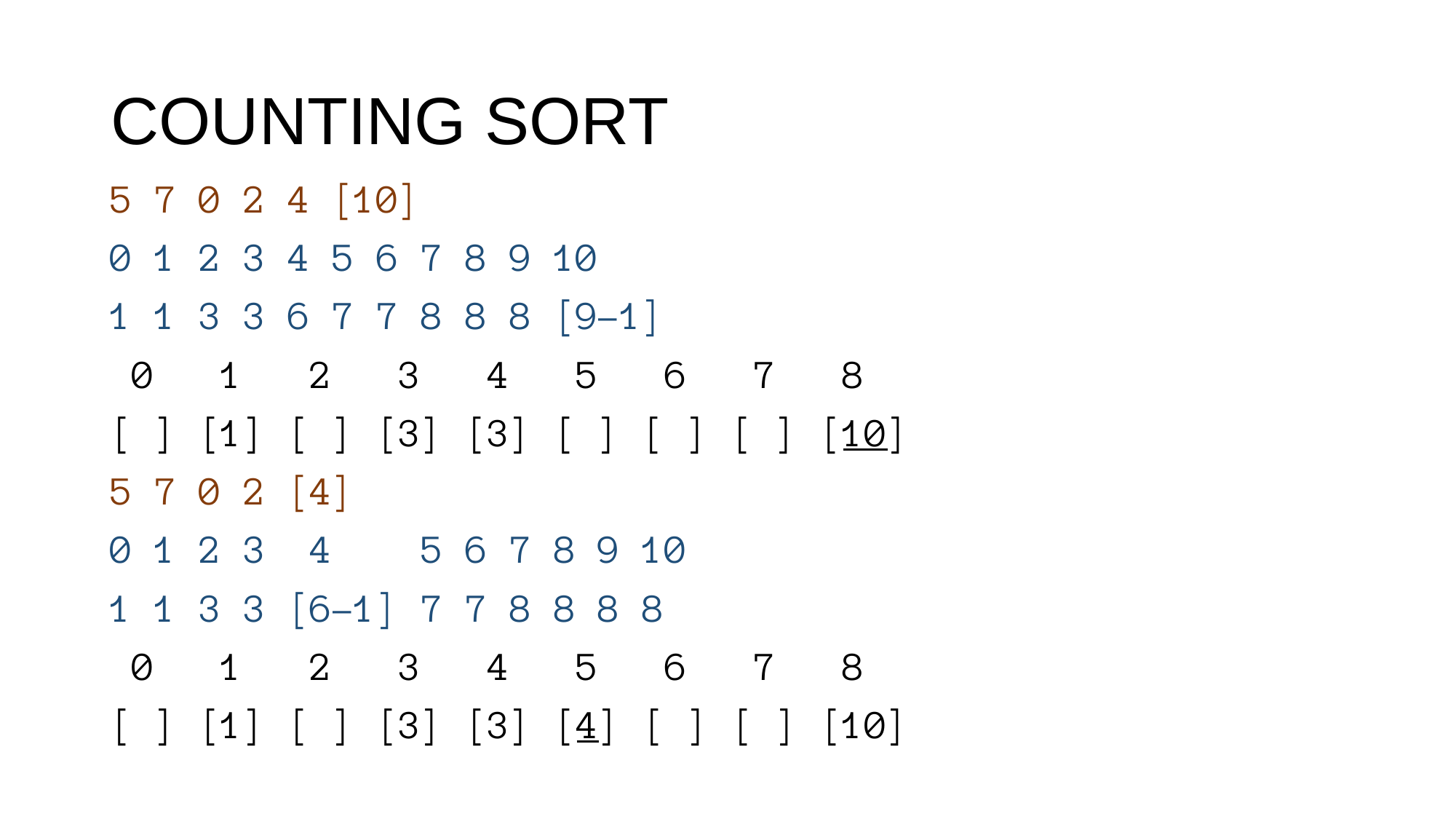

# COUNTING SORT
5 7 0 2 4 [10]
0 1 2 3 4 5 6 7 8 9 10
1 1 3 3 6 7 7 8 8 8 [9-1]
 0   1   2   3   4   5   6   7   8
[ ] [1] [ ] [3] [3] [ ] [ ] [ ] [10]
5 7 0 2 [4]
0 1 2 3  4    5 6 7 8 9 10
1 1 3 3 [6-1] 7 7 8 8 8 8
 0   1   2   3   4   5   6   7   8
[ ] [1] [ ] [3] [3] [4] [ ] [ ] [10]